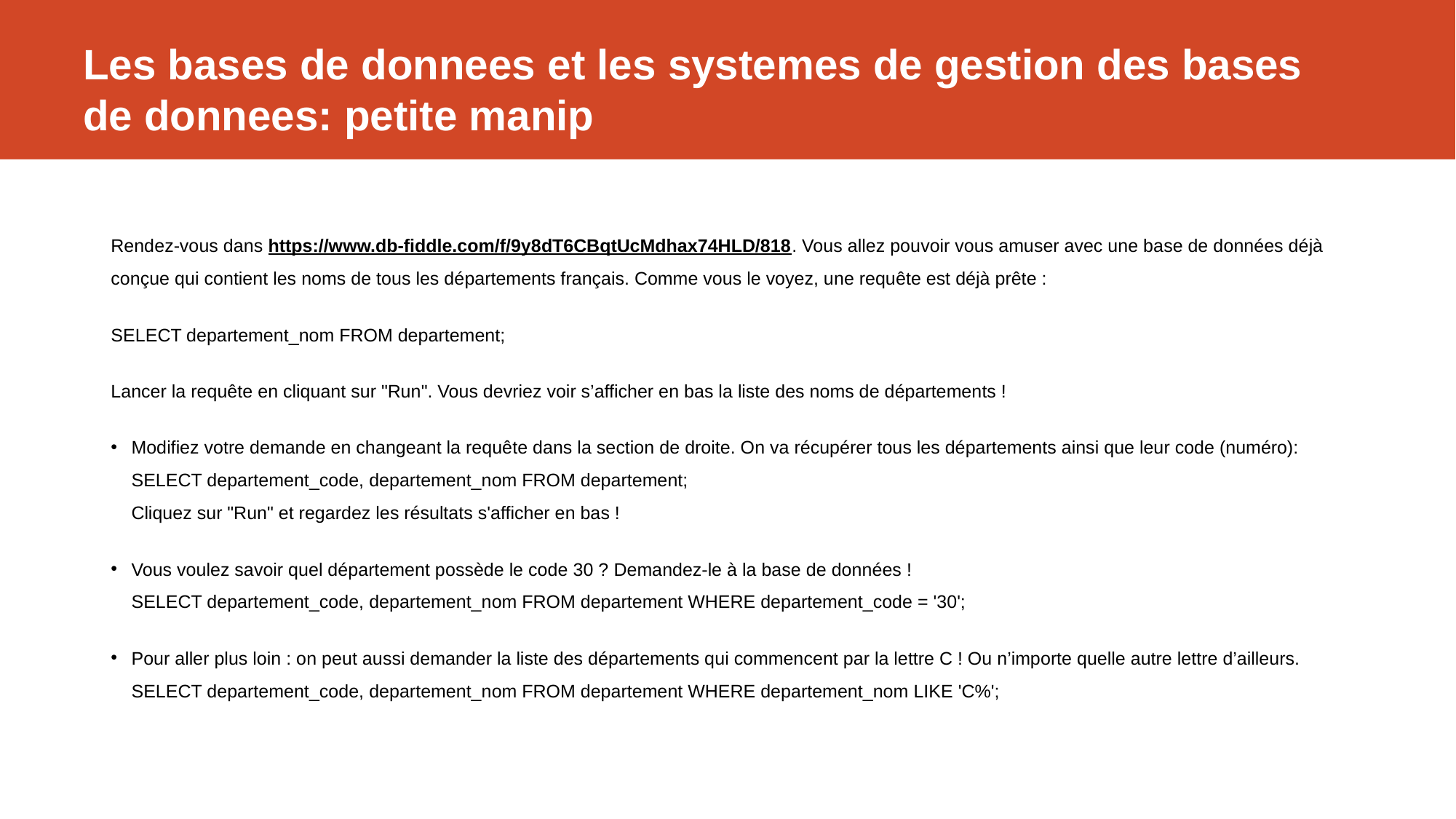

# Les bases de donnees et les systemes de gestion des bases de donnees: petite manip

Rendez-vous dans https://www.db-fiddle.com/f/9y8dT6CBqtUcMdhax74HLD/818. Vous allez pouvoir vous amuser avec une base de données déjà conçue qui contient les noms de tous les départements français. Comme vous le voyez, une requête est déjà prête :
SELECT departement_nom FROM departement;
Lancer la requête en cliquant sur "Run". Vous devriez voir s’afficher en bas la liste des noms de départements !
Modifiez votre demande en changeant la requête dans la section de droite. On va récupérer tous les départements ainsi que leur code (numéro): 
SELECT departement_code, departement_nom FROM departement;
Cliquez sur "Run" et regardez les résultats s'afficher en bas !
Vous voulez savoir quel département possède le code 30 ? Demandez-le à la base de données ! 
SELECT departement_code, departement_nom FROM departement WHERE departement_code = '30';
Pour aller plus loin : on peut aussi demander la liste des départements qui commencent par la lettre C ! Ou n’importe quelle autre lettre d’ailleurs. 
SELECT departement_code, departement_nom FROM departement WHERE departement_nom LIKE 'C%';